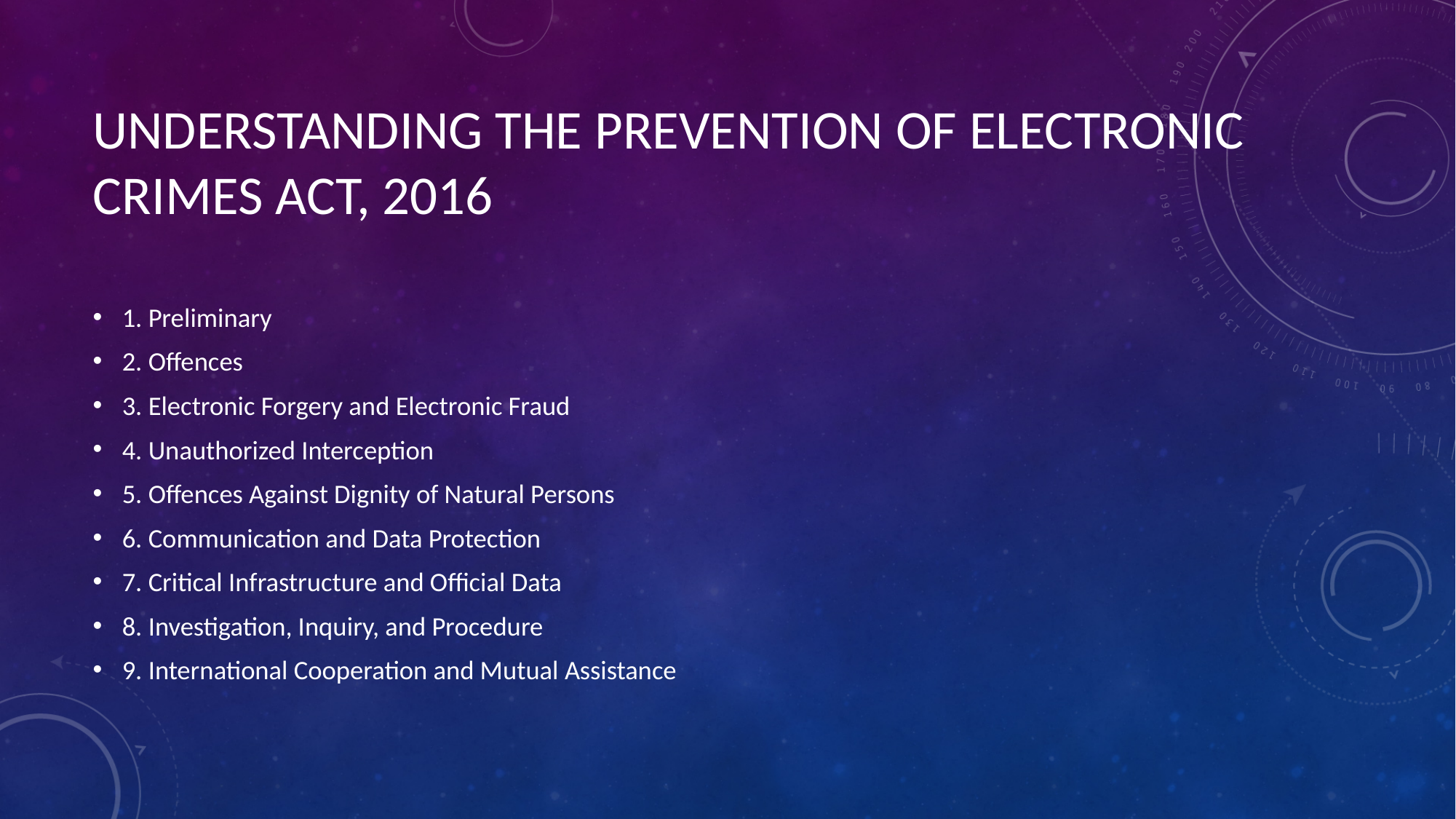

# Understanding the Prevention of Electronic Crimes Act, 2016

1. Preliminary
2. Offences
3. Electronic Forgery and Electronic Fraud
4. Unauthorized Interception
5. Offences Against Dignity of Natural Persons
6. Communication and Data Protection
7. Critical Infrastructure and Official Data
8. Investigation, Inquiry, and Procedure
9. International Cooperation and Mutual Assistance